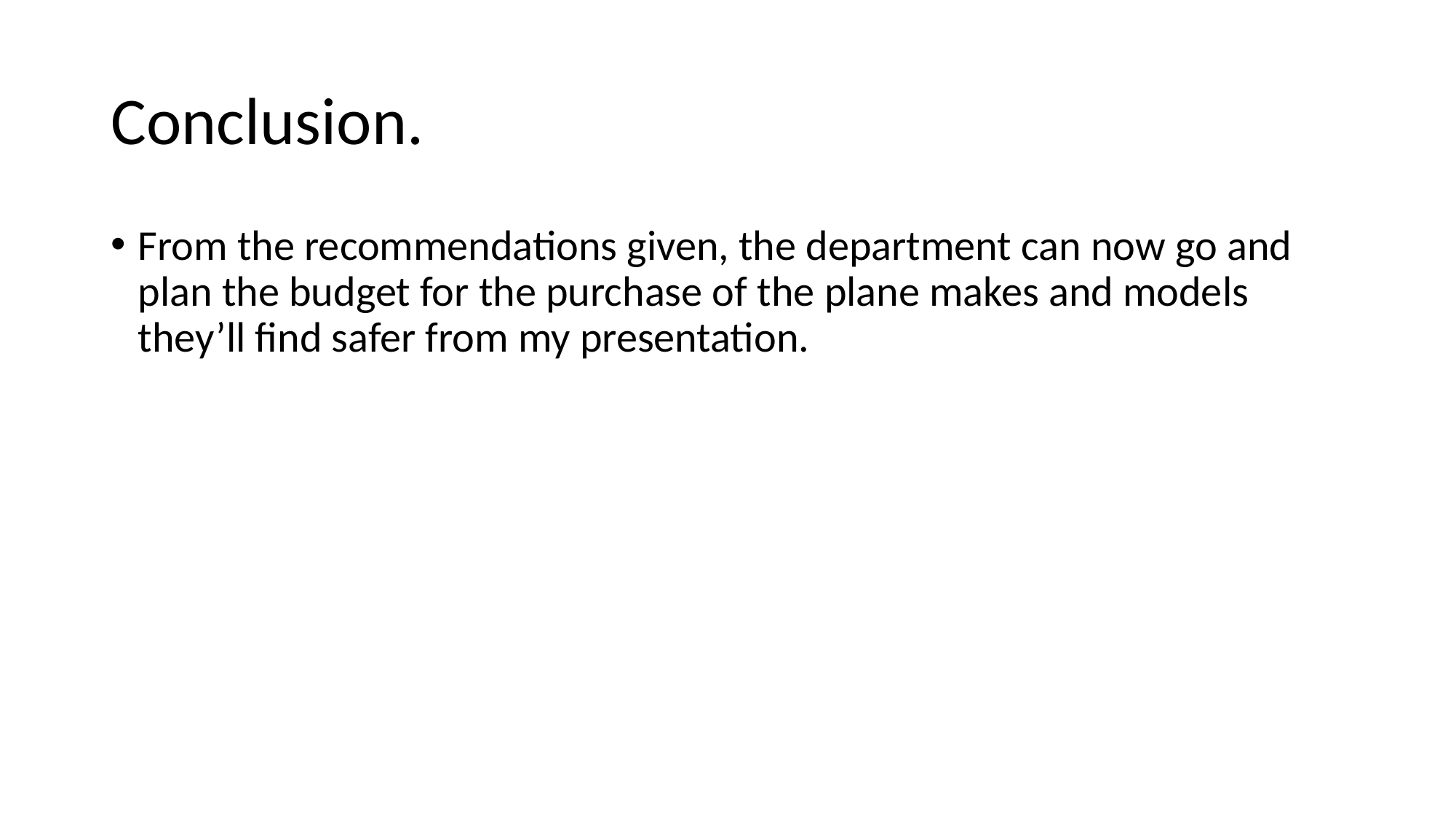

# Conclusion.
From the recommendations given, the department can now go and plan the budget for the purchase of the plane makes and models they’ll find safer from my presentation.